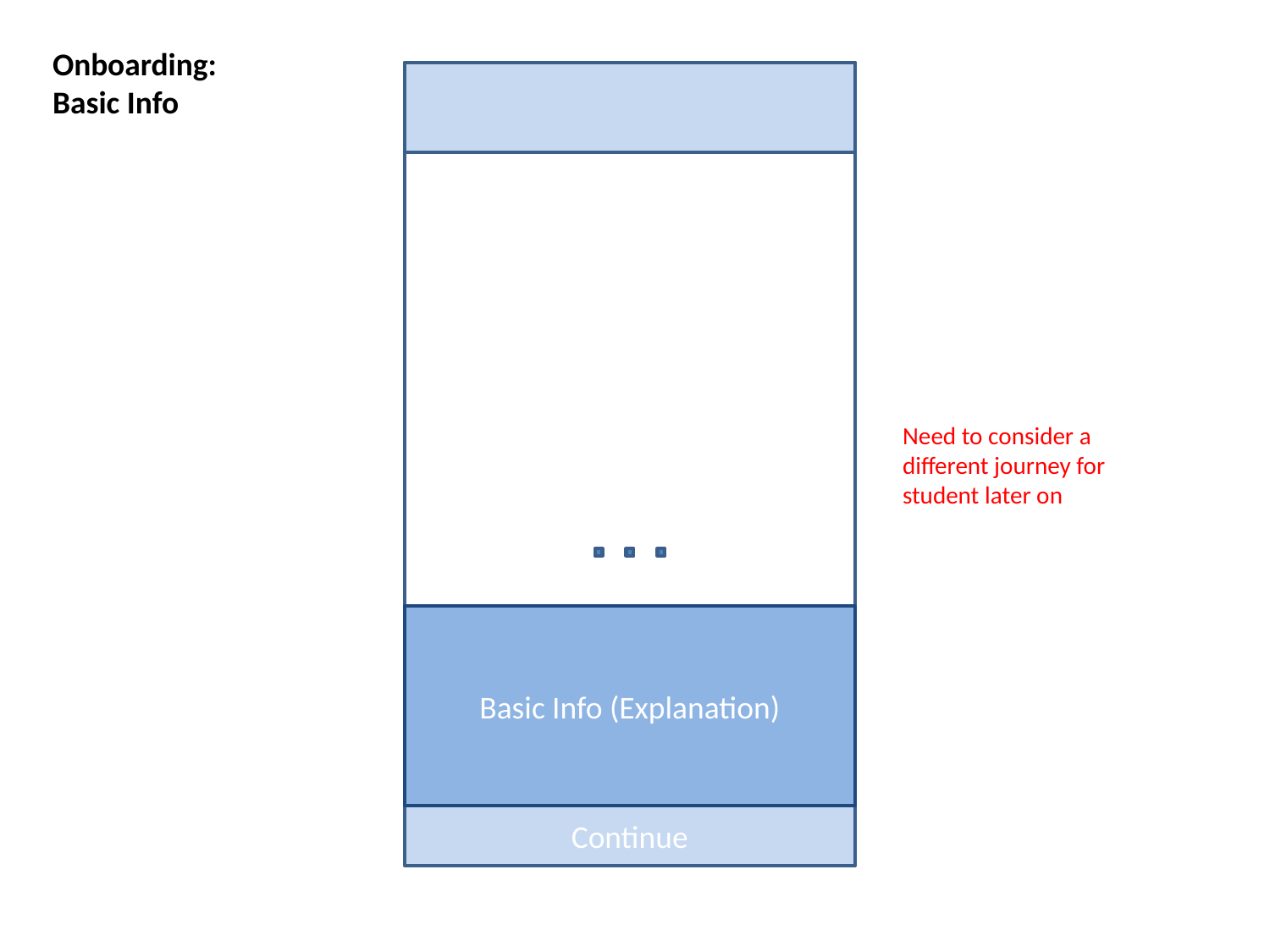

Onboarding:
Basic Info

Need to consider a different journey for student later on

Basic Info (Explanation)
Continue